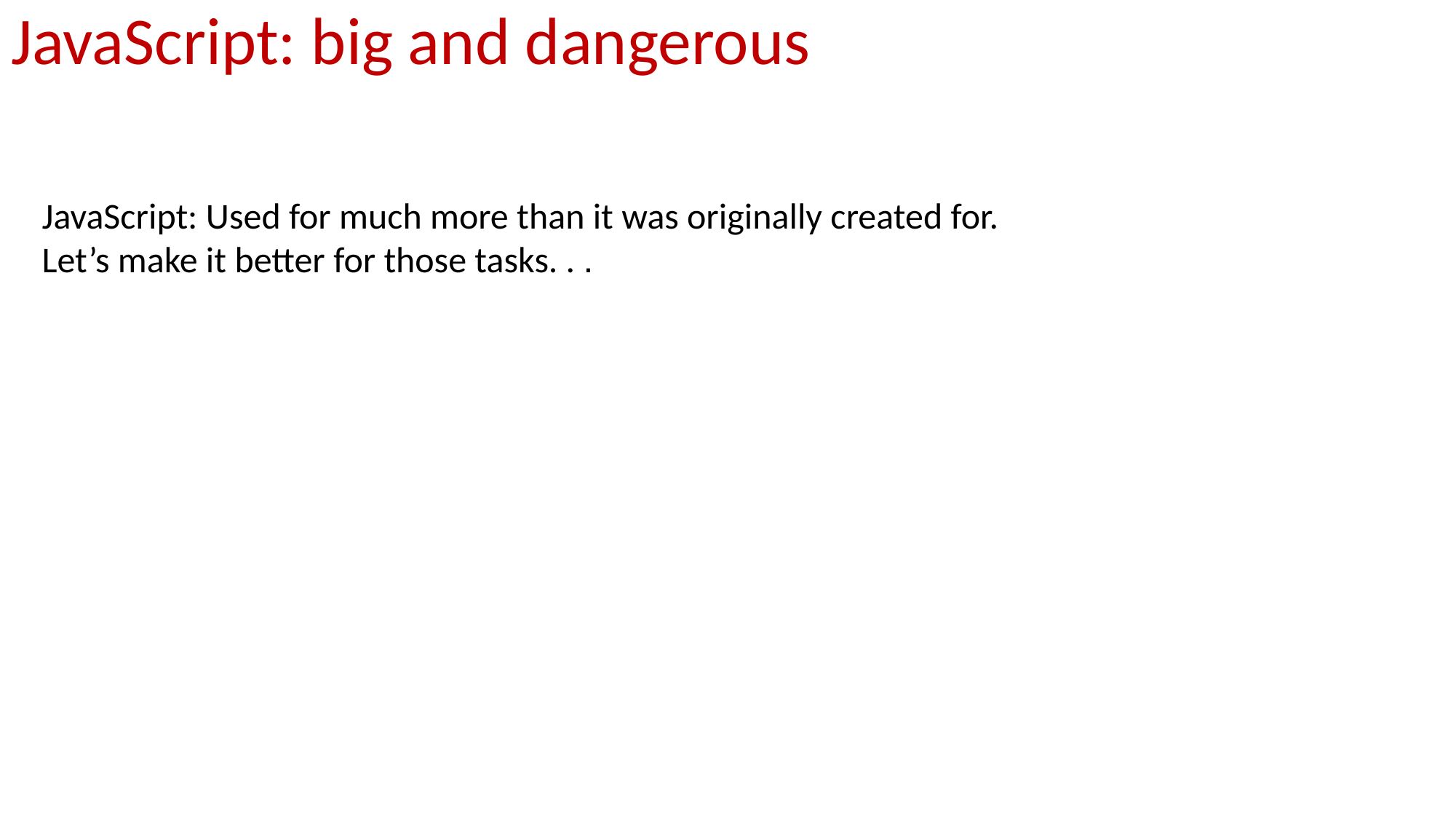

# JavaScript: big and dangerous
JavaScript: Used for much more than it was originally created for.
Let’s make it better for those tasks. . .